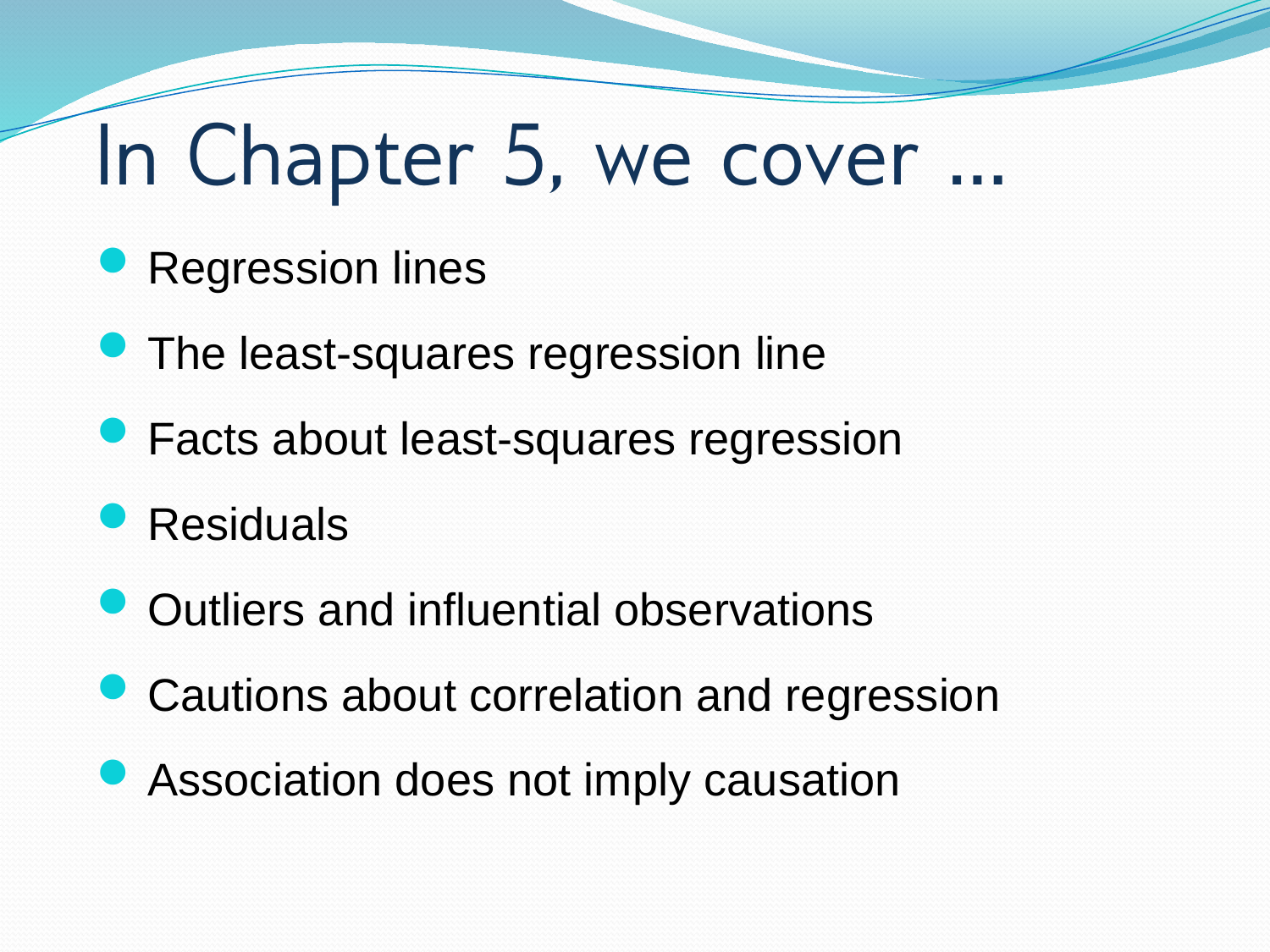

# In Chapter 5, we cover …
Regression lines
The least-squares regression line
Facts about least-squares regression
Residuals
Outliers and influential observations
Cautions about correlation and regression
Association does not imply causation